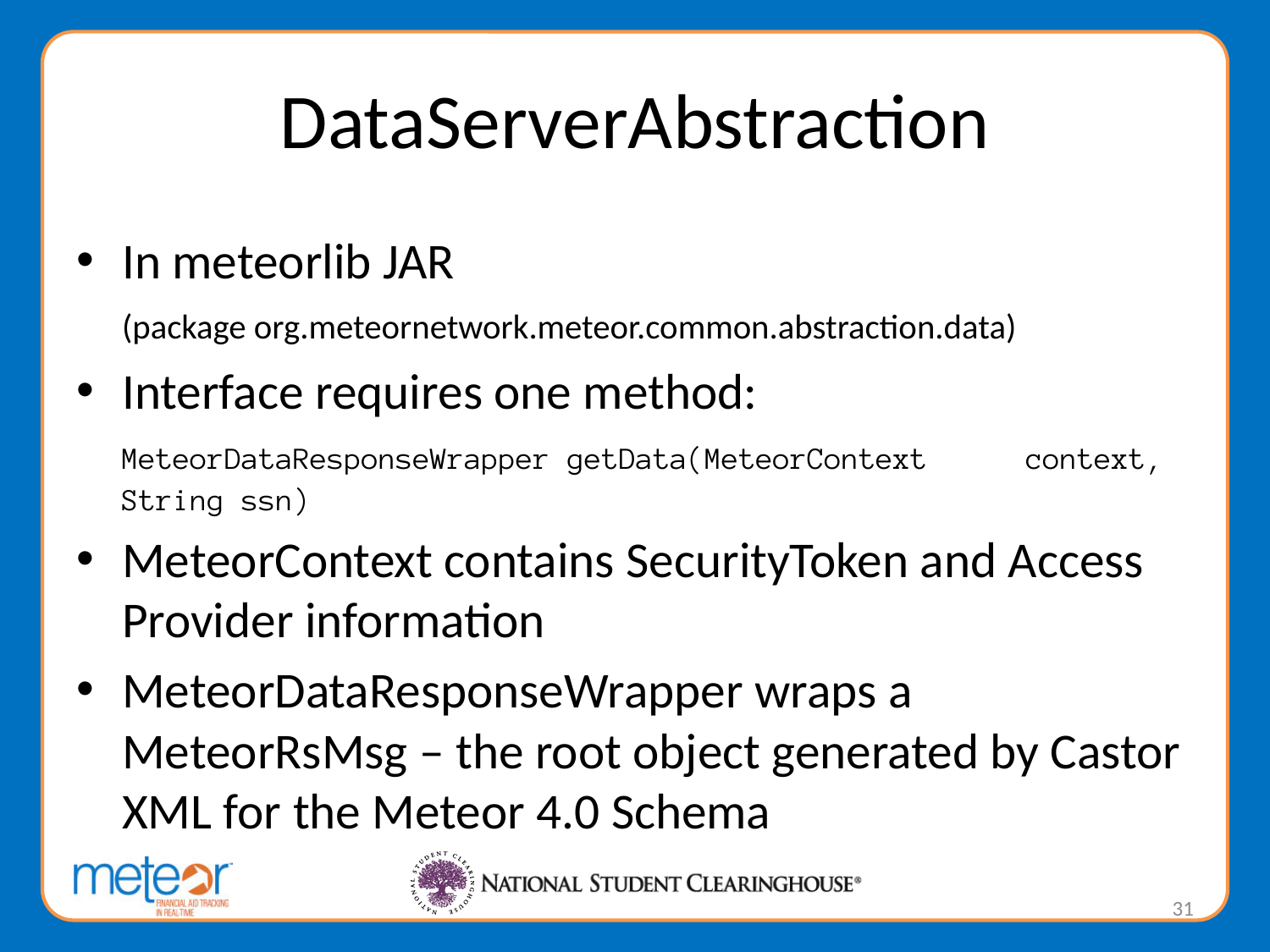

# DataServerAbstraction
In meteorlib JAR
	(package org.meteornetwork.meteor.common.abstraction.data)
Interface requires one method:
	MeteorDataResponseWrapper getData(MeteorContext 	context, String ssn)
MeteorContext contains SecurityToken and Access Provider information
MeteorDataResponseWrapper wraps a MeteorRsMsg – the root object generated by Castor XML for the Meteor 4.0 Schema
31